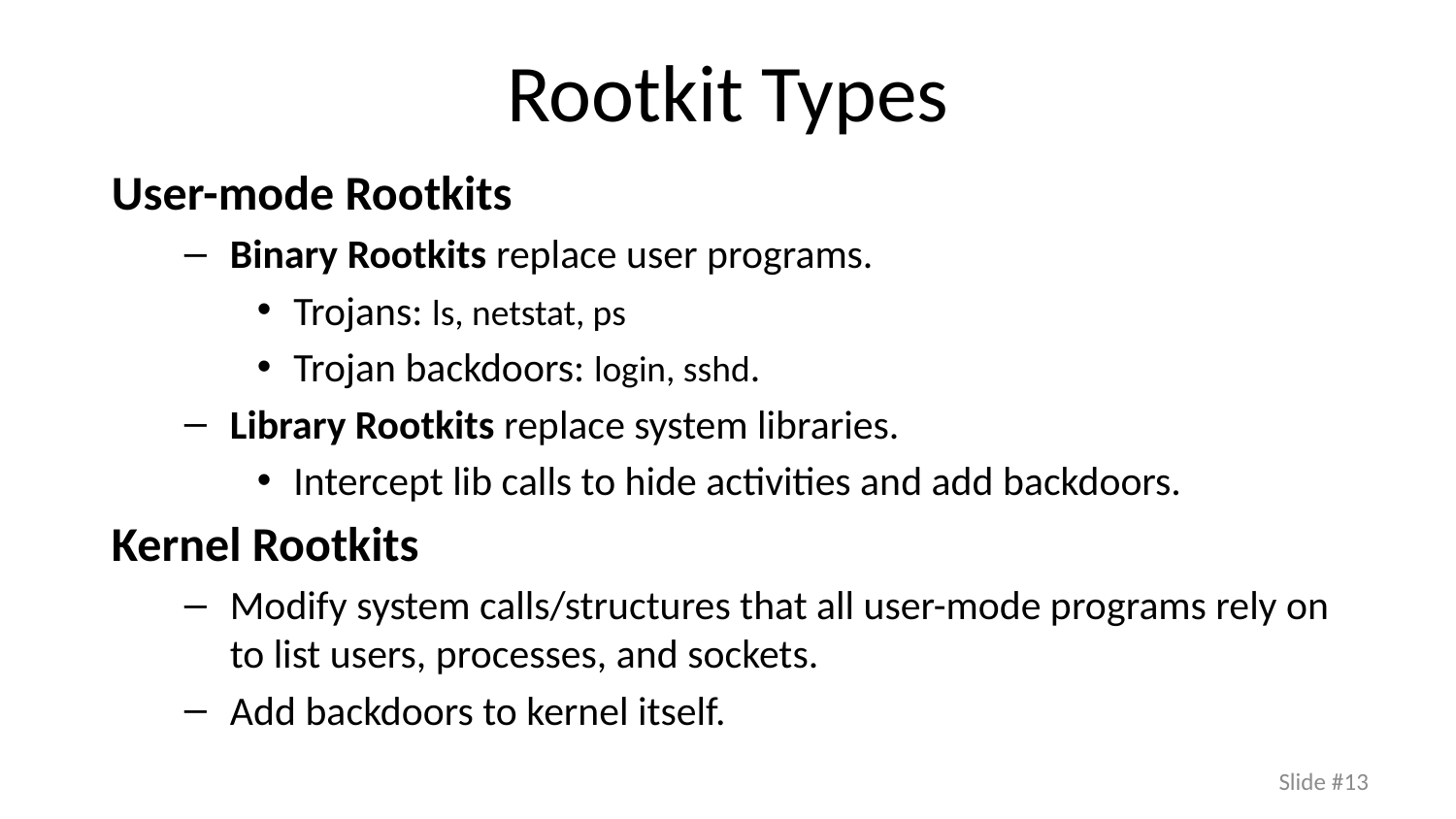

# Rootkit Types
User-mode Rootkits
Binary Rootkits replace user programs.
Trojans: ls, netstat, ps
Trojan backdoors: login, sshd.
Library Rootkits replace system libraries.
Intercept lib calls to hide activities and add backdoors.
Kernel Rootkits
Modify system calls/structures that all user-mode programs rely on to list users, processes, and sockets.
Add backdoors to kernel itself.
Slide #13